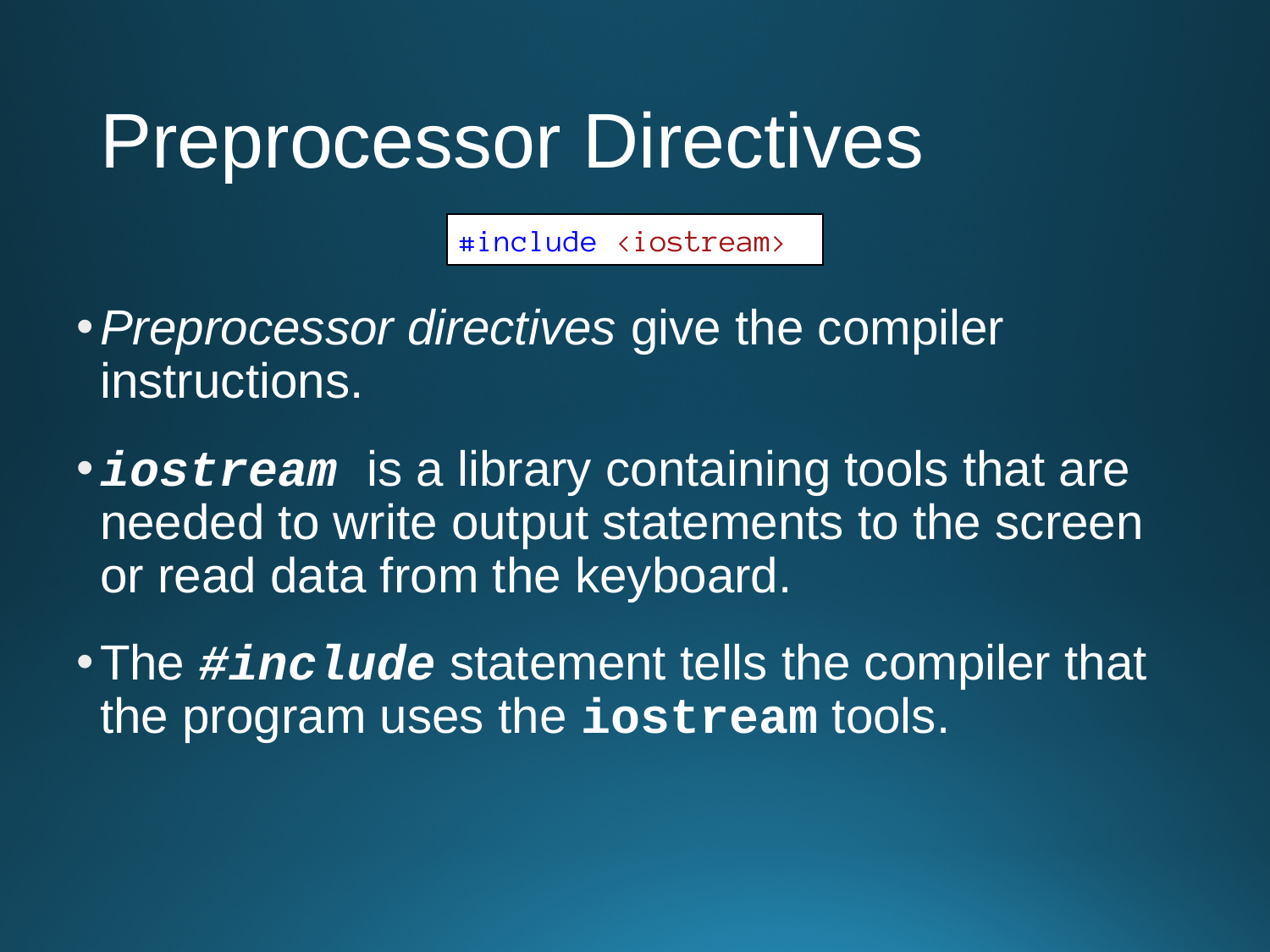

# Preprocessor Directives
#include <iostream>
Preprocessor directives give the compiler instructions.
iostream is a library containing tools that are needed to write output statements to the screen or read data from the keyboard.
The #include statement tells the compiler that the program uses the iostream tools.